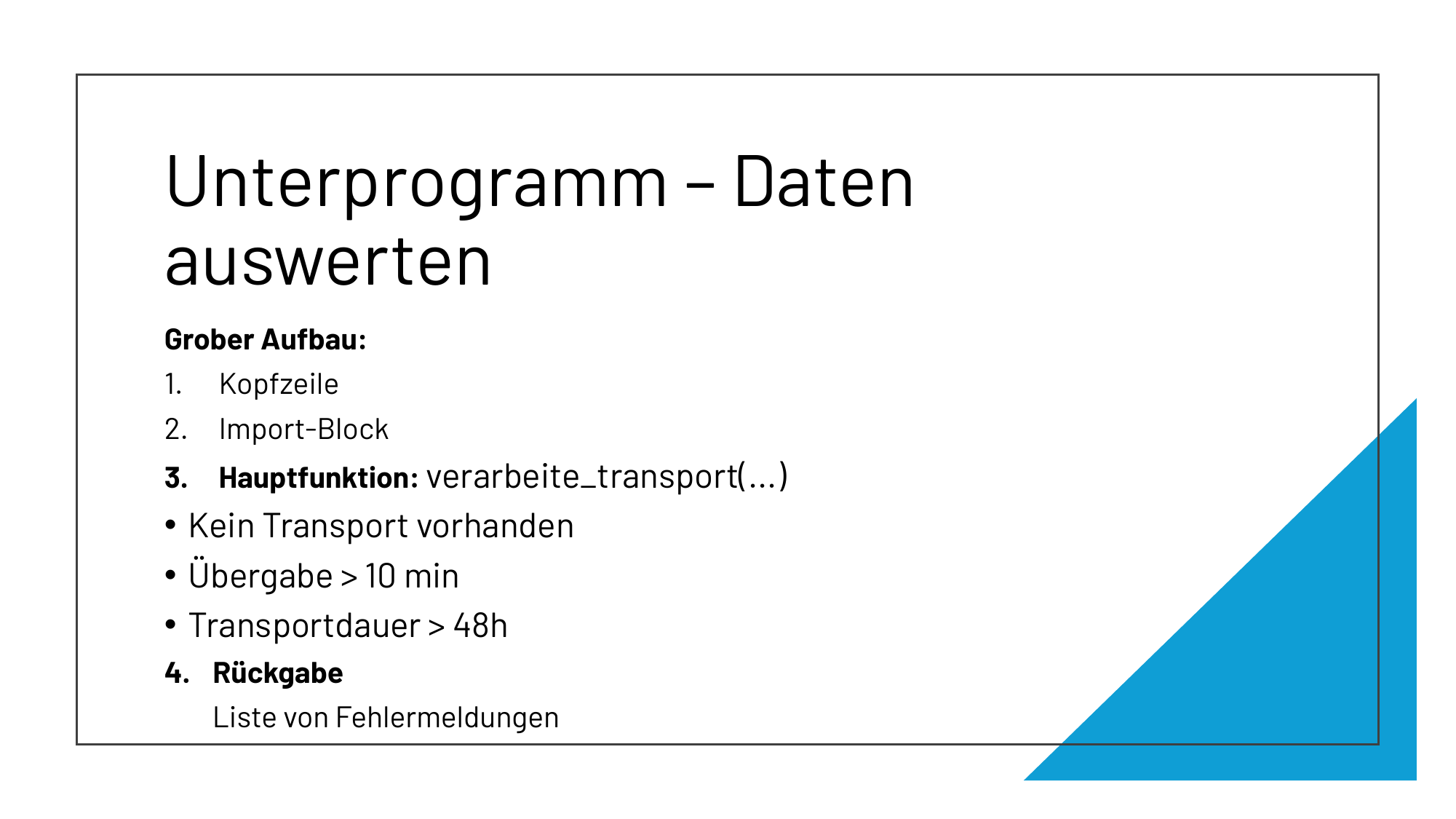

# Unterprogramm – Daten auswerten
Grober Aufbau:
Kopfzeile
Import-Block
Hauptfunktion: verarbeite_transport(...)
Kein Transport vorhanden
Übergabe > 10 min
Transportdauer > 48h
Rückgabe
        Liste von Fehlermeldungen